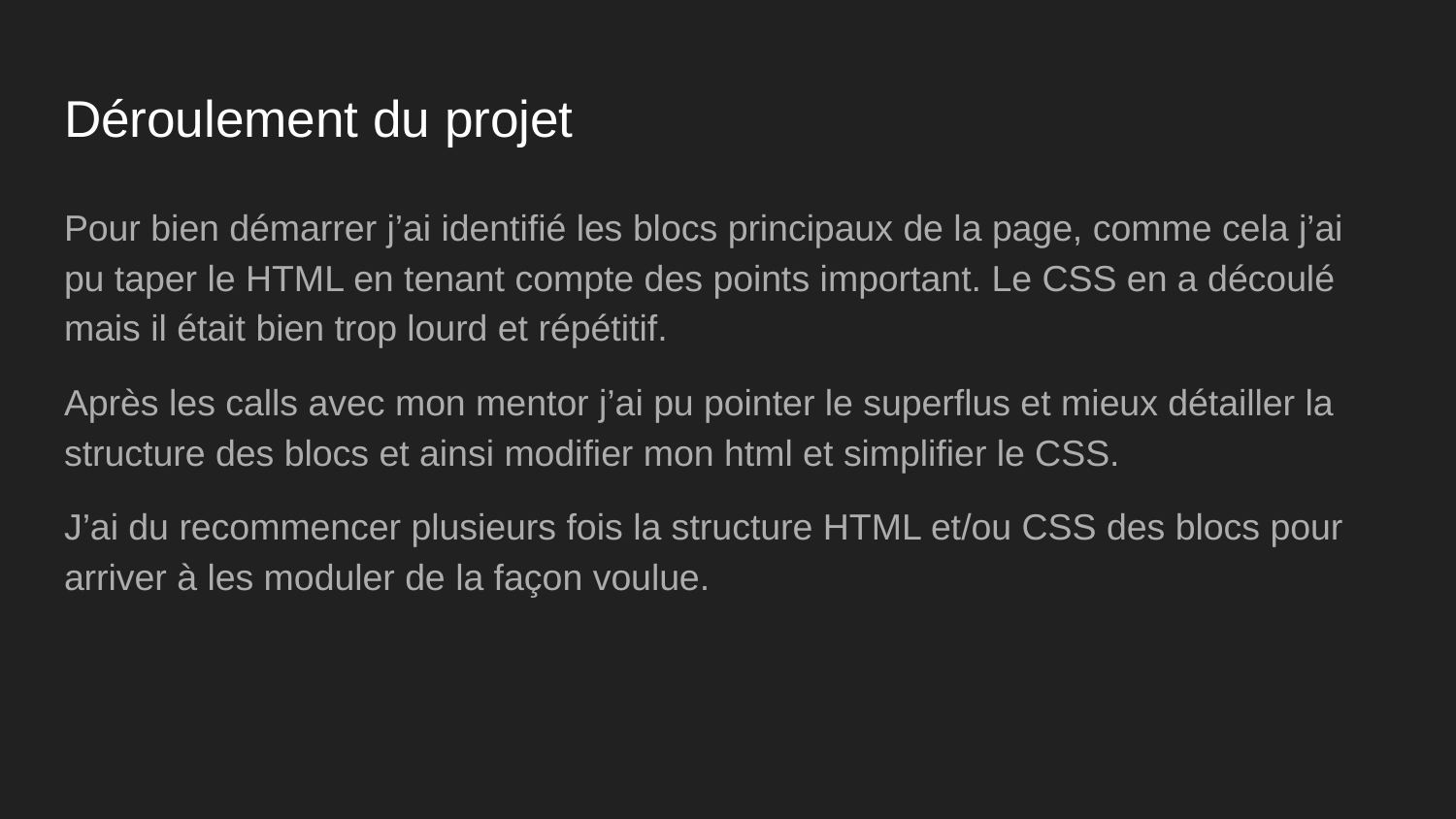

# Déroulement du projet
Pour bien démarrer j’ai identifié les blocs principaux de la page, comme cela j’ai pu taper le HTML en tenant compte des points important. Le CSS en a découlé mais il était bien trop lourd et répétitif.
Après les calls avec mon mentor j’ai pu pointer le superflus et mieux détailler la structure des blocs et ainsi modifier mon html et simplifier le CSS.
J’ai du recommencer plusieurs fois la structure HTML et/ou CSS des blocs pour arriver à les moduler de la façon voulue.